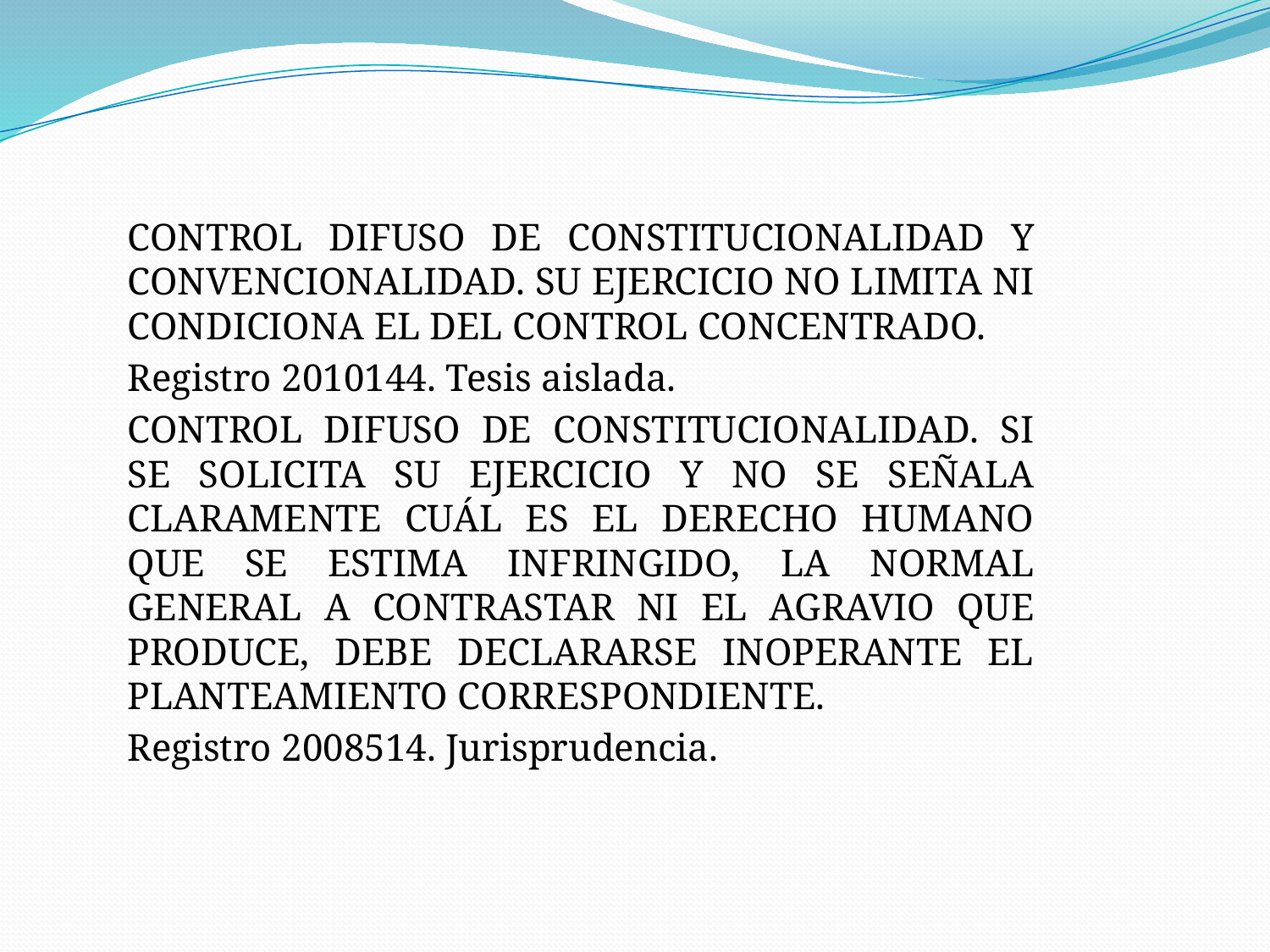

#
CONTROL DIFUSO DE CONSTITUCIONALIDAD Y CONVENCIONALIDAD. SU EJERCICIO NO LIMITA NI CONDICIONA EL DEL CONTROL CONCENTRADO.
Registro 2010144. Tesis aislada.
CONTROL DIFUSO DE CONSTITUCIONALIDAD. SI SE SOLICITA SU EJERCICIO Y NO SE SEÑALA CLARAMENTE CUÁL ES EL DERECHO HUMANO QUE SE ESTIMA INFRINGIDO, LA NORMAL GENERAL A CONTRASTAR NI EL AGRAVIO QUE PRODUCE, DEBE DECLARARSE INOPERANTE EL PLANTEAMIENTO CORRESPONDIENTE.
Registro 2008514. Jurisprudencia.